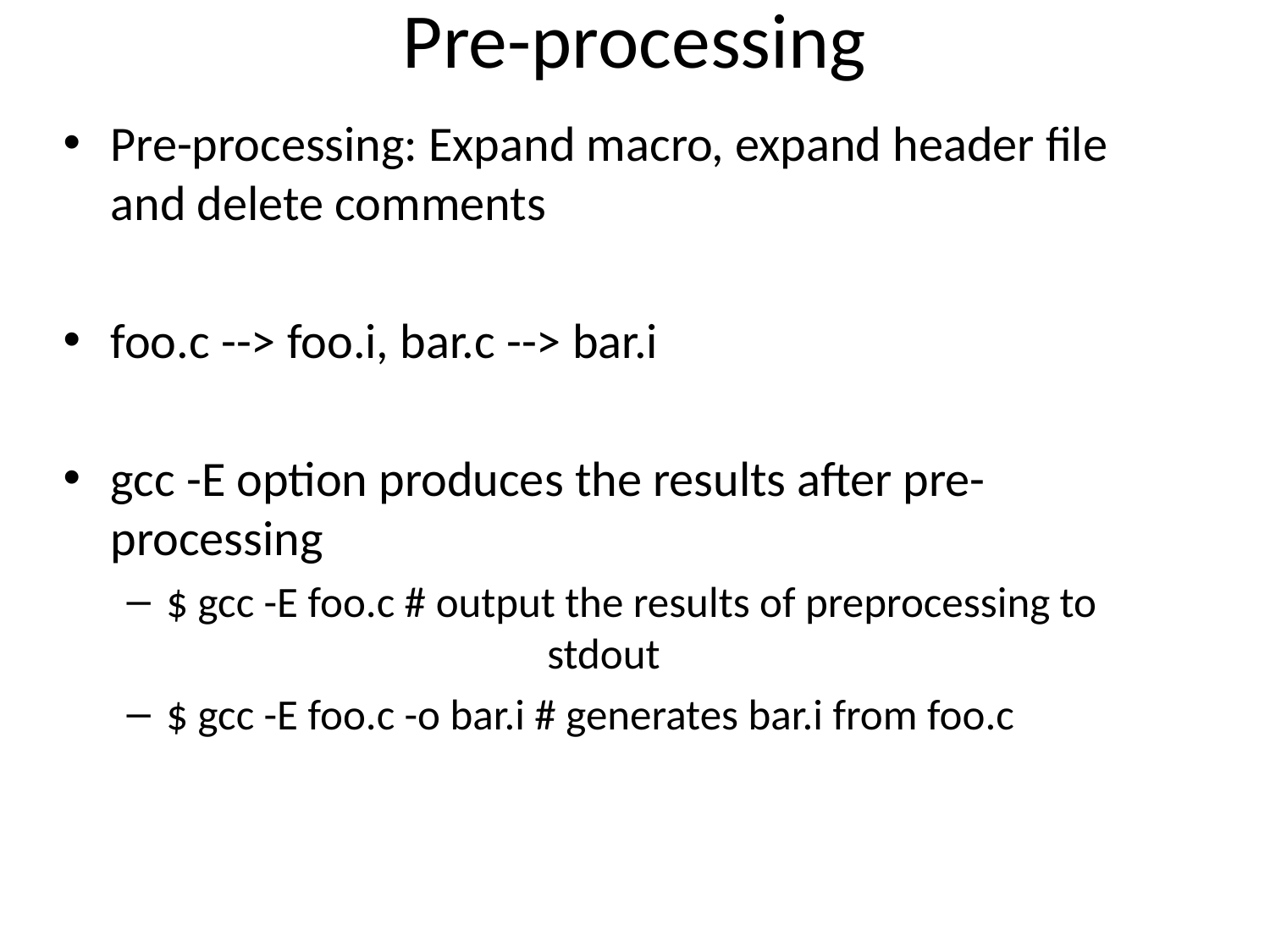

# Pre-processing
Pre-processing: Expand macro, expand header file and delete comments

foo.c --> foo.i, bar.c --> bar.i

gcc -E option produces the results after pre-processing
$ gcc -E foo.c # output the results of preprocessing to 			stdout
$ gcc -E foo.c -o bar.i # generates bar.i from foo.c